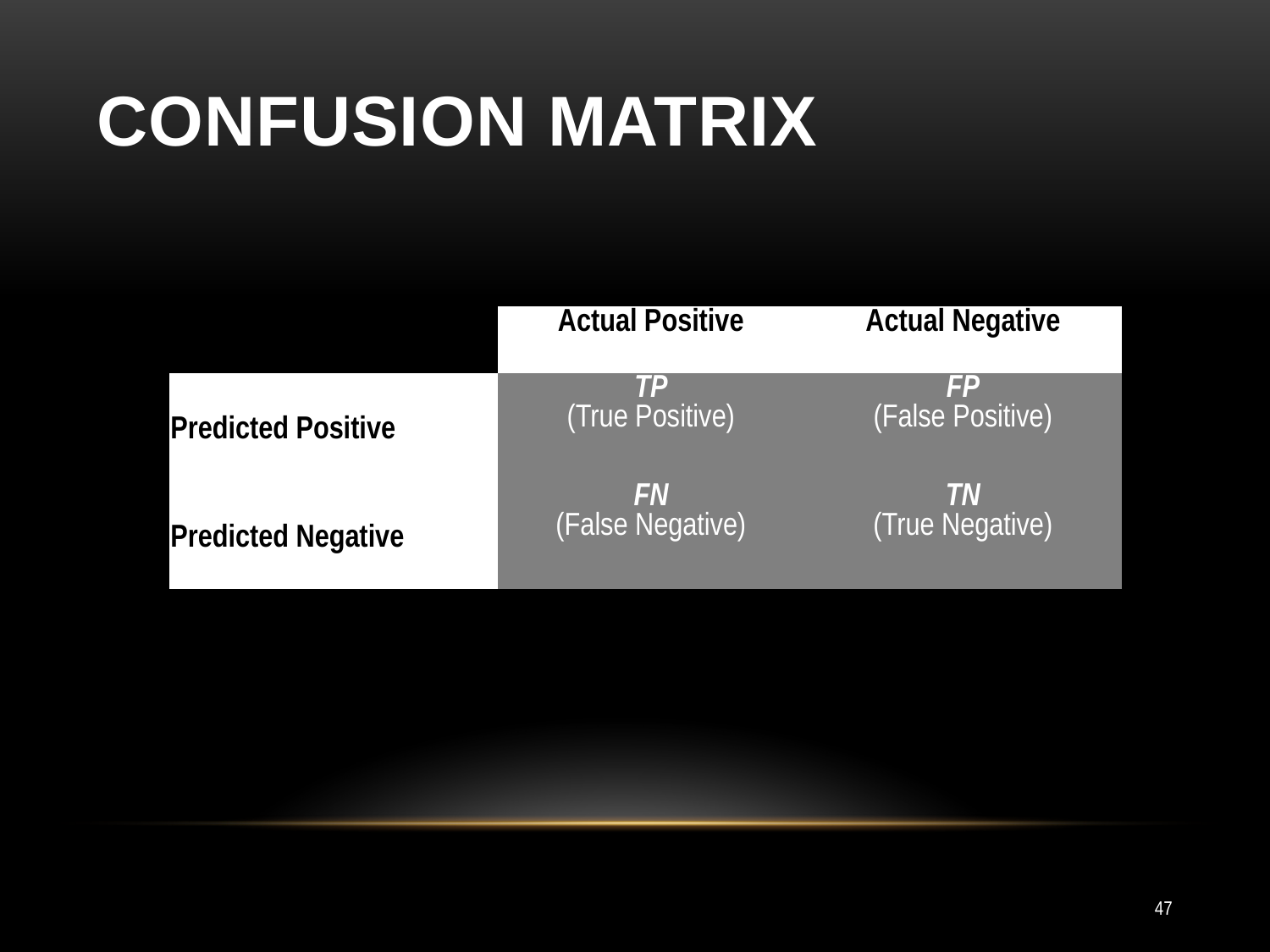

# Confusion Matrix
|  | Actual Positive | Actual Negative |
| --- | --- | --- |
| Predicted Positive | TP (True Positive) | FP (False Positive) |
| Predicted Negative | FN (False Negative) | TN (True Negative) |
47